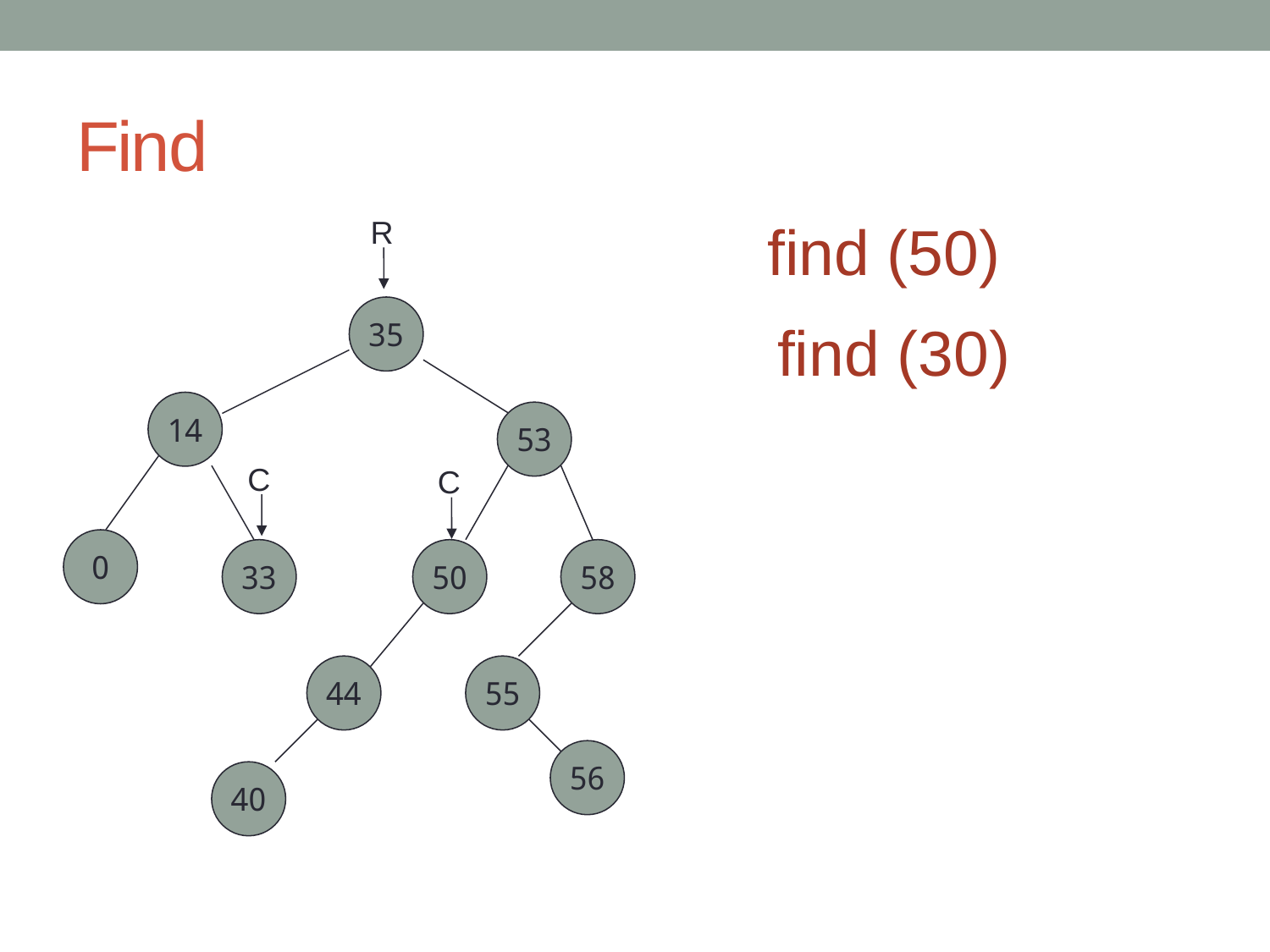

# Find
R

find (50)
35

14
53

0
33
50
58

44
55

56
40
find (30)
C

C